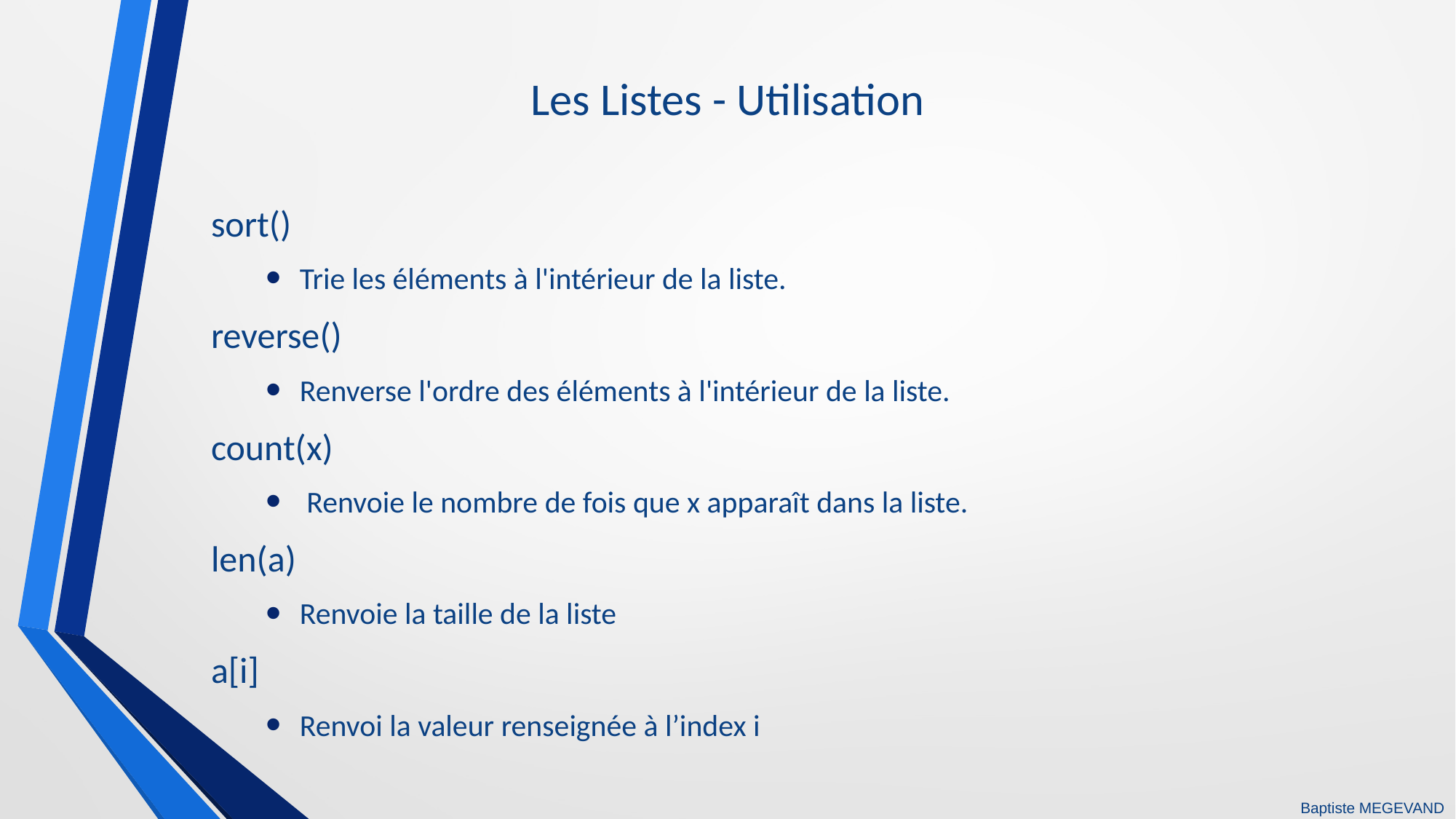

# Les Listes - Utilisation
sort()
Trie les éléments à l'intérieur de la liste.
reverse()
Renverse l'ordre des éléments à l'intérieur de la liste.
count(x)
 Renvoie le nombre de fois que x apparaît dans la liste.
len(a)
Renvoie la taille de la liste
a[i]
Renvoi la valeur renseignée à l’index i